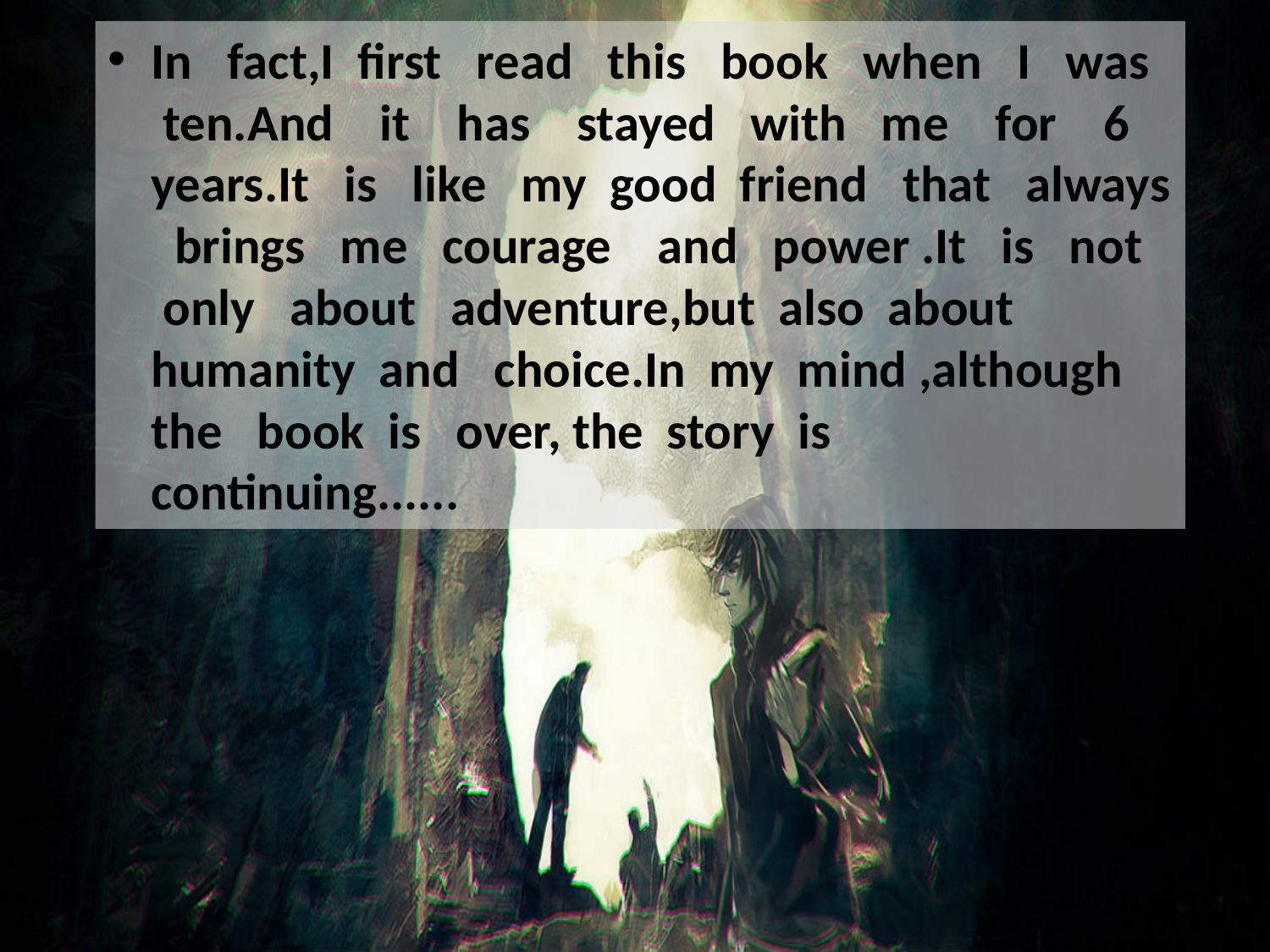

In   fact,I  first   read   this   book   when   I   was   ten.And    it    has    stayed   with   me    for    6   years.It   is   like   my  good  friend   that   always   brings   me   courage    and   power .It   is   not    only   about   adventure,but  also  about   humanity  and   choice.In  my  mind ,although  the   book  is   over, the  story  is   continuing......